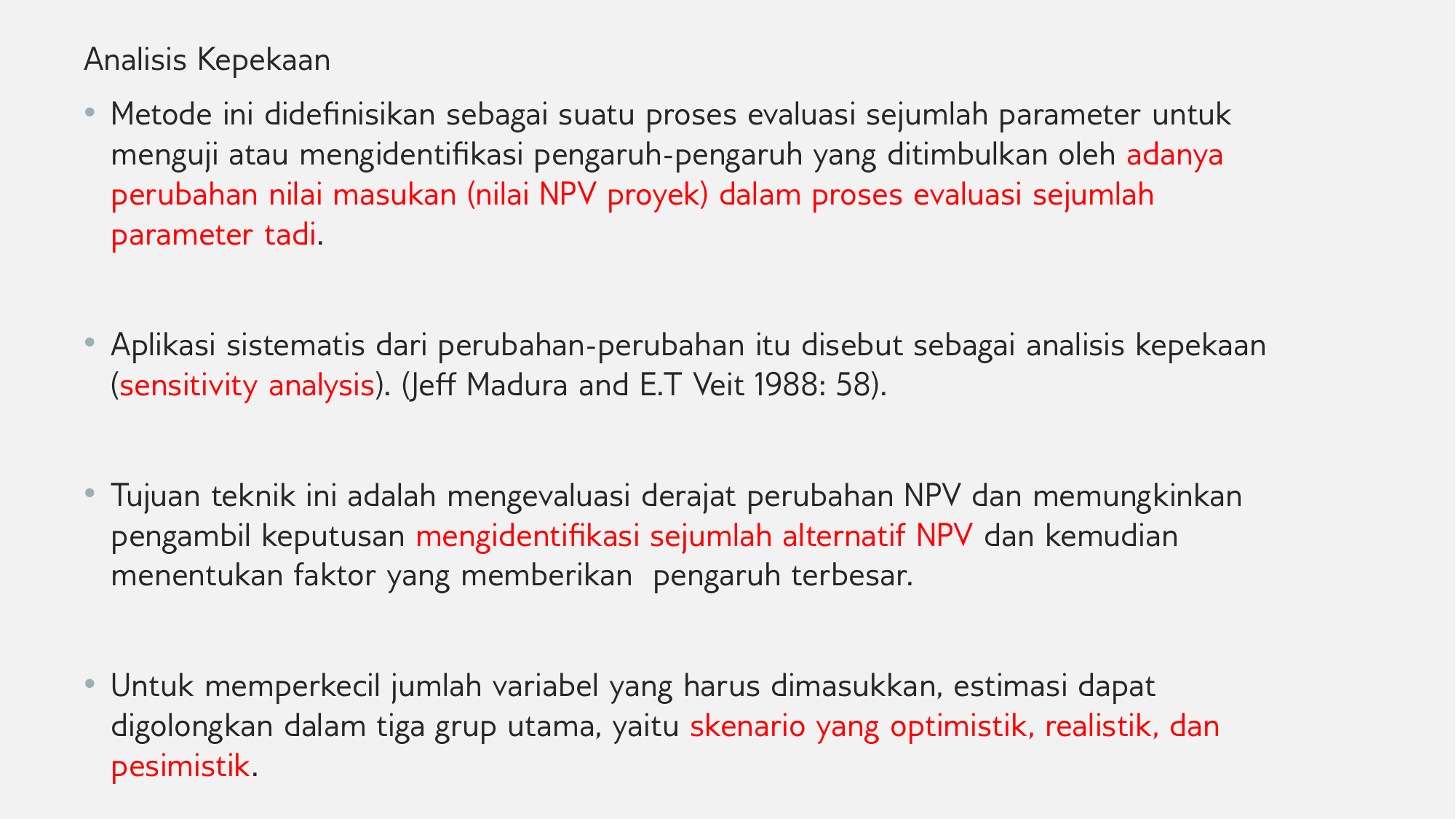

Analisis Kepekaan
Metode ini didefinisikan sebagai suatu proses evaluasi sejumlah parameter untuk menguji atau mengidentifikasi pengaruh-pengaruh yang ditimbulkan oleh adanya perubahan nilai masukan (nilai NPV proyek) dalam proses evaluasi sejumlah parameter tadi.

Aplikasi sistematis dari perubahan-perubahan itu disebut sebagai analisis kepekaan (sensitivity analysis). (Jeff Madura and E.T Veit 1988: 58).

Tujuan teknik ini adalah mengevaluasi derajat perubahan NPV dan memungkinkan pengambil keputusan mengidentifikasi sejumlah alternatif NPV dan kemudian menentukan faktor yang memberikan  pengaruh terbesar.

Untuk memperkecil jumlah variabel yang harus dimasukkan, estimasi dapat digolongkan dalam tiga grup utama, yaitu skenario yang optimistik, realistik, dan pesimistik.